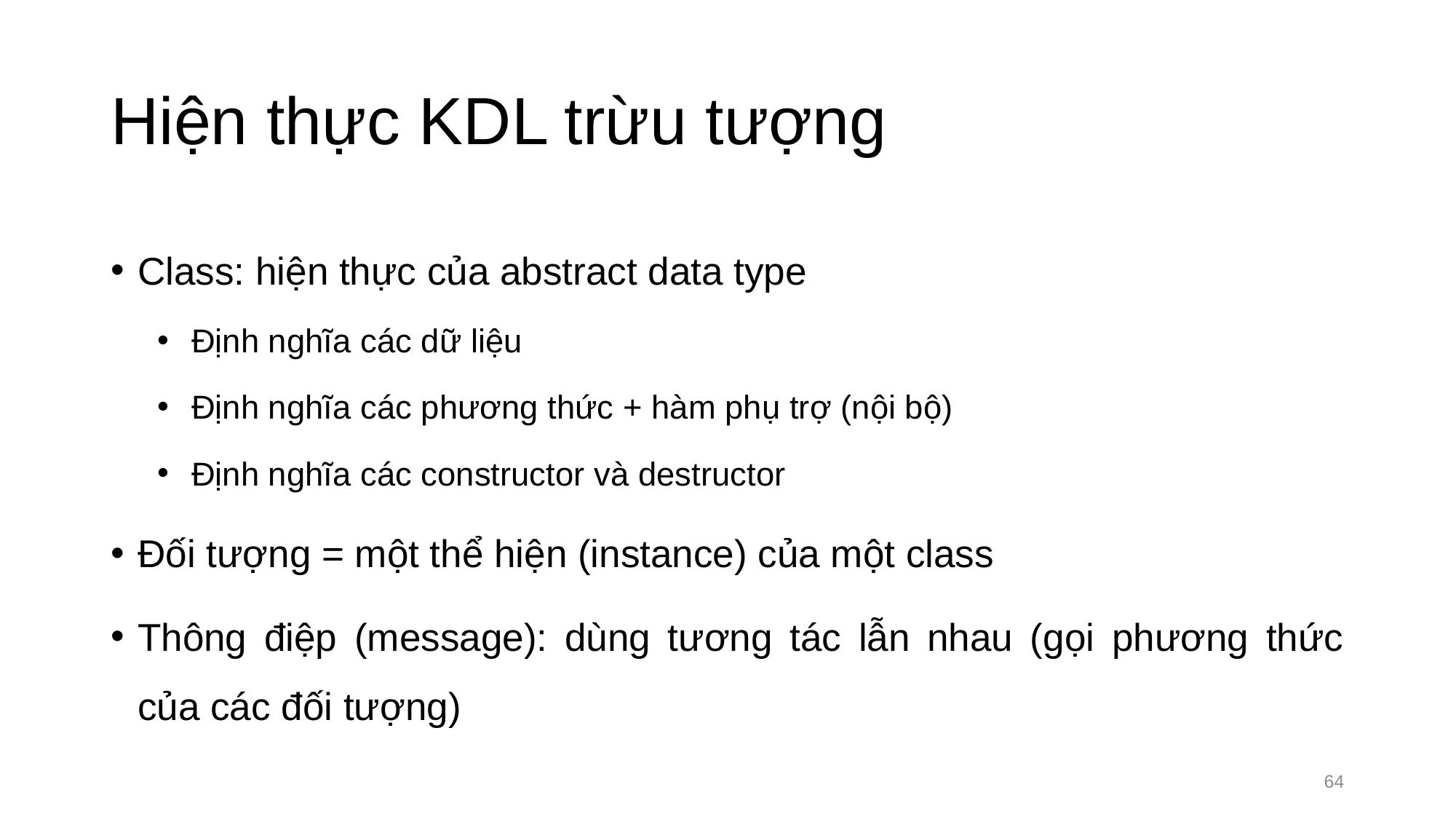

# Hiện thực KDL trừu tượng
Class: hiện thực của abstract data type
Định nghĩa các dữ liệu
Định nghĩa các phương thức + hàm phụ trợ (nội bộ)
Định nghĩa các constructor và destructor
Đối tượng = một thể hiện (instance) của một class
Thông điệp (message): dùng tương tác lẫn nhau (gọi phương thức của các đối tượng)
64